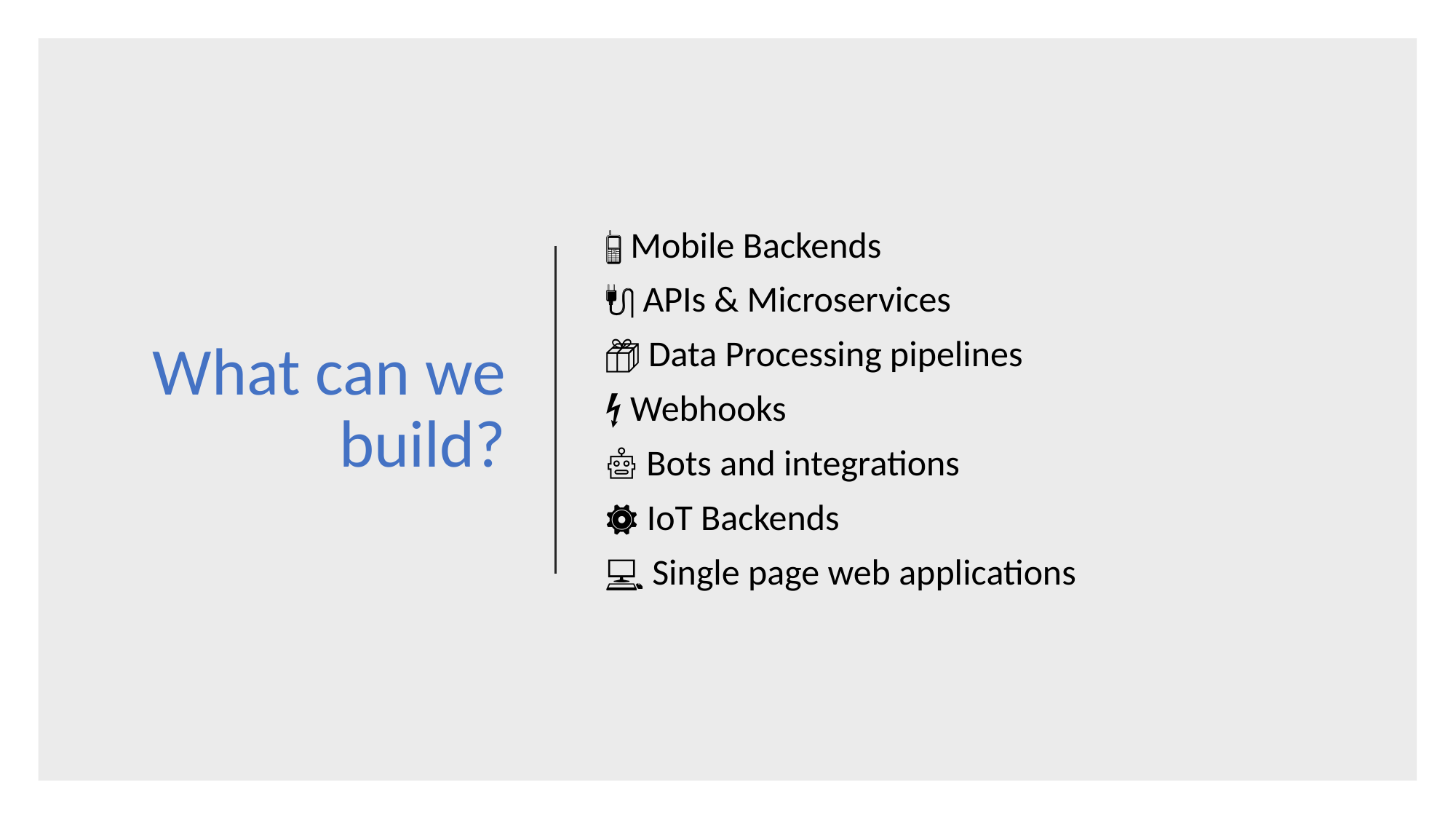

# What can we build?
📱 Mobile Backends
🔌 APIs & Microservices
📦 Data Processing pipelines
⚡ Webhooks
🤖 Bots and integrations
⚙ IoT Backends
💻 Single page web applications